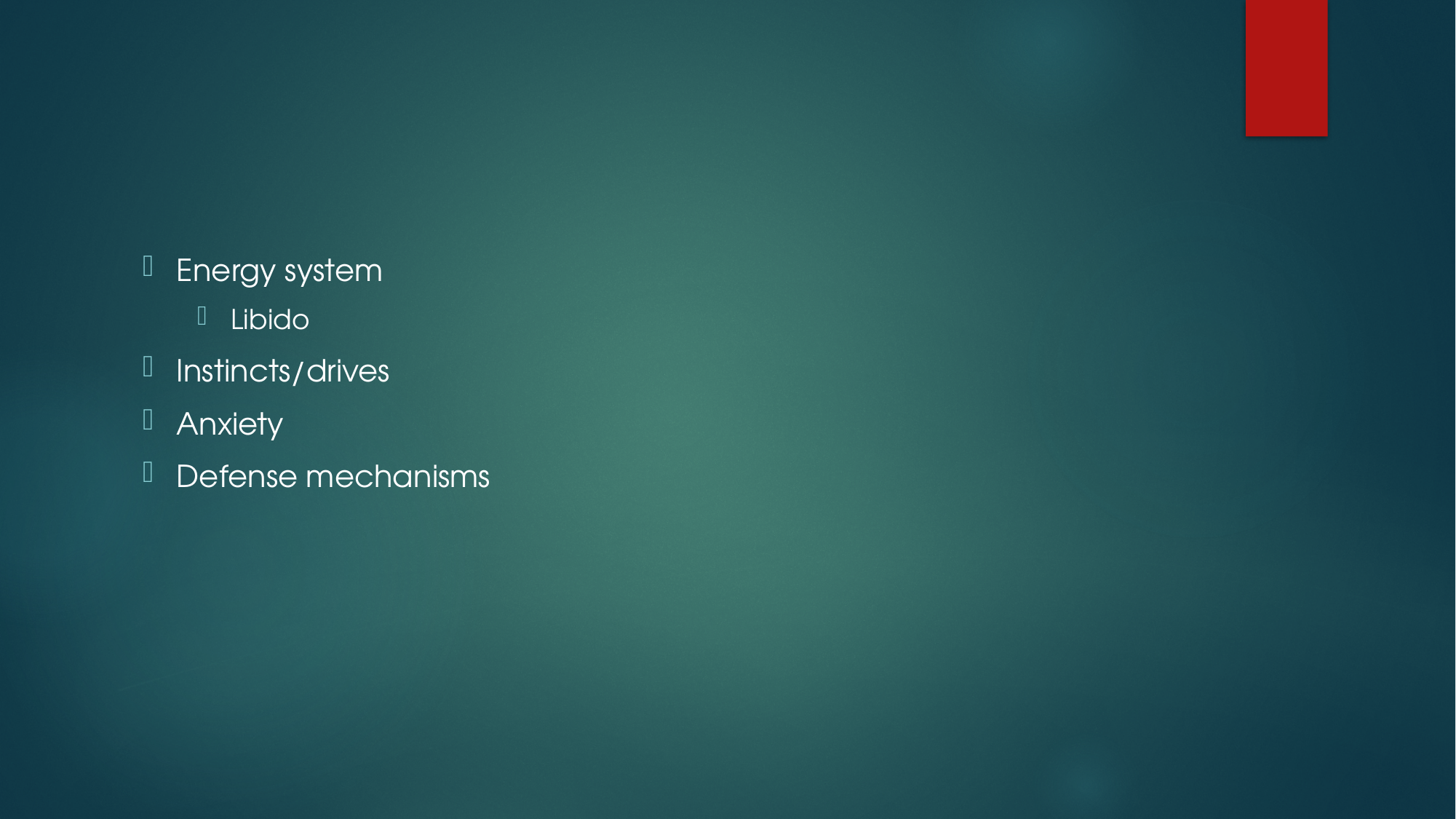

Energy system
Libido
Instincts/drives
Anxiety
Defense mechanisms